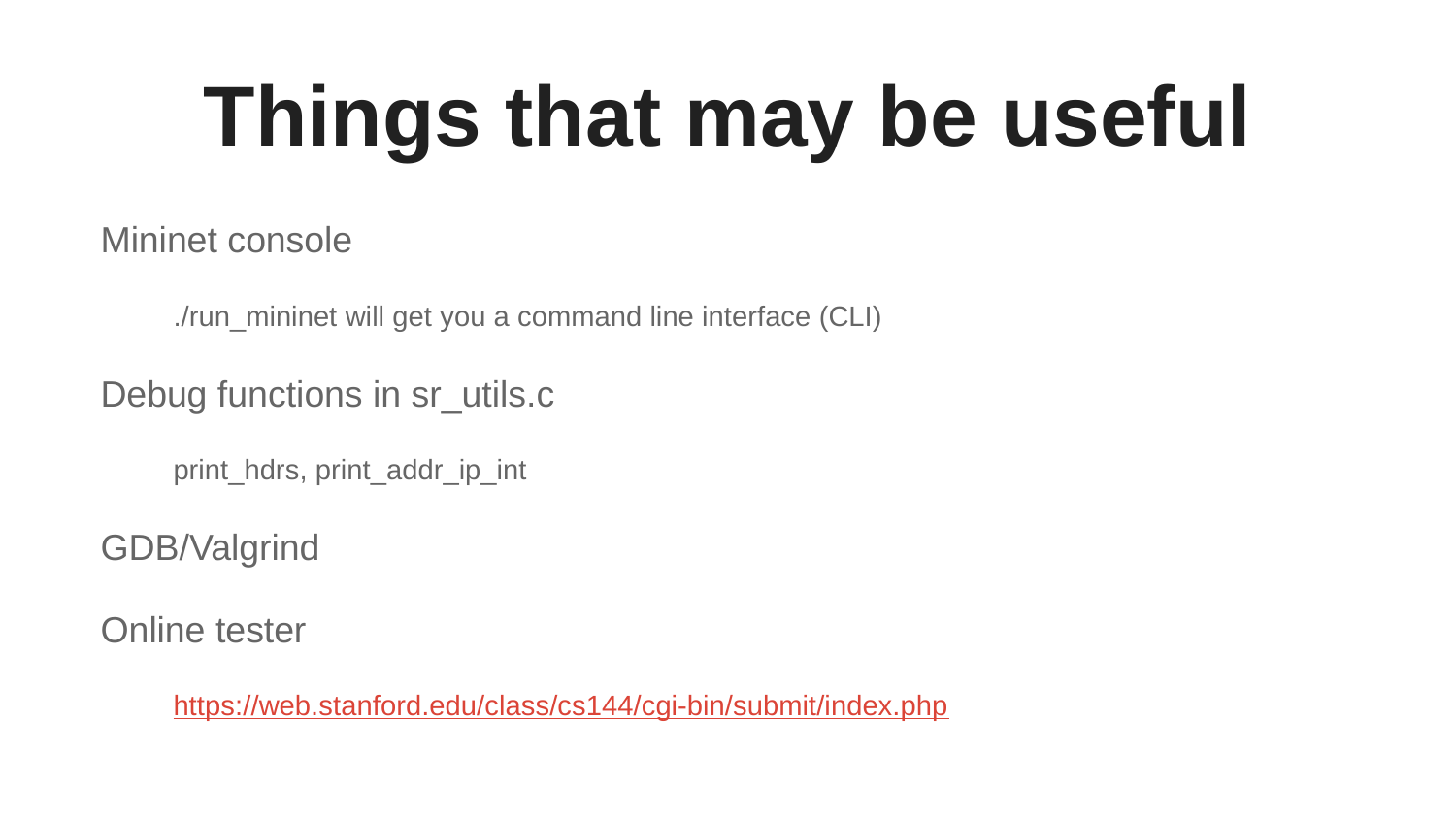

# Things that may be useful
Mininet console
./run_mininet will get you a command line interface (CLI)
Debug functions in sr_utils.c
print_hdrs, print_addr_ip_int
GDB/Valgrind
Online tester
https://web.stanford.edu/class/cs144/cgi-bin/submit/index.php